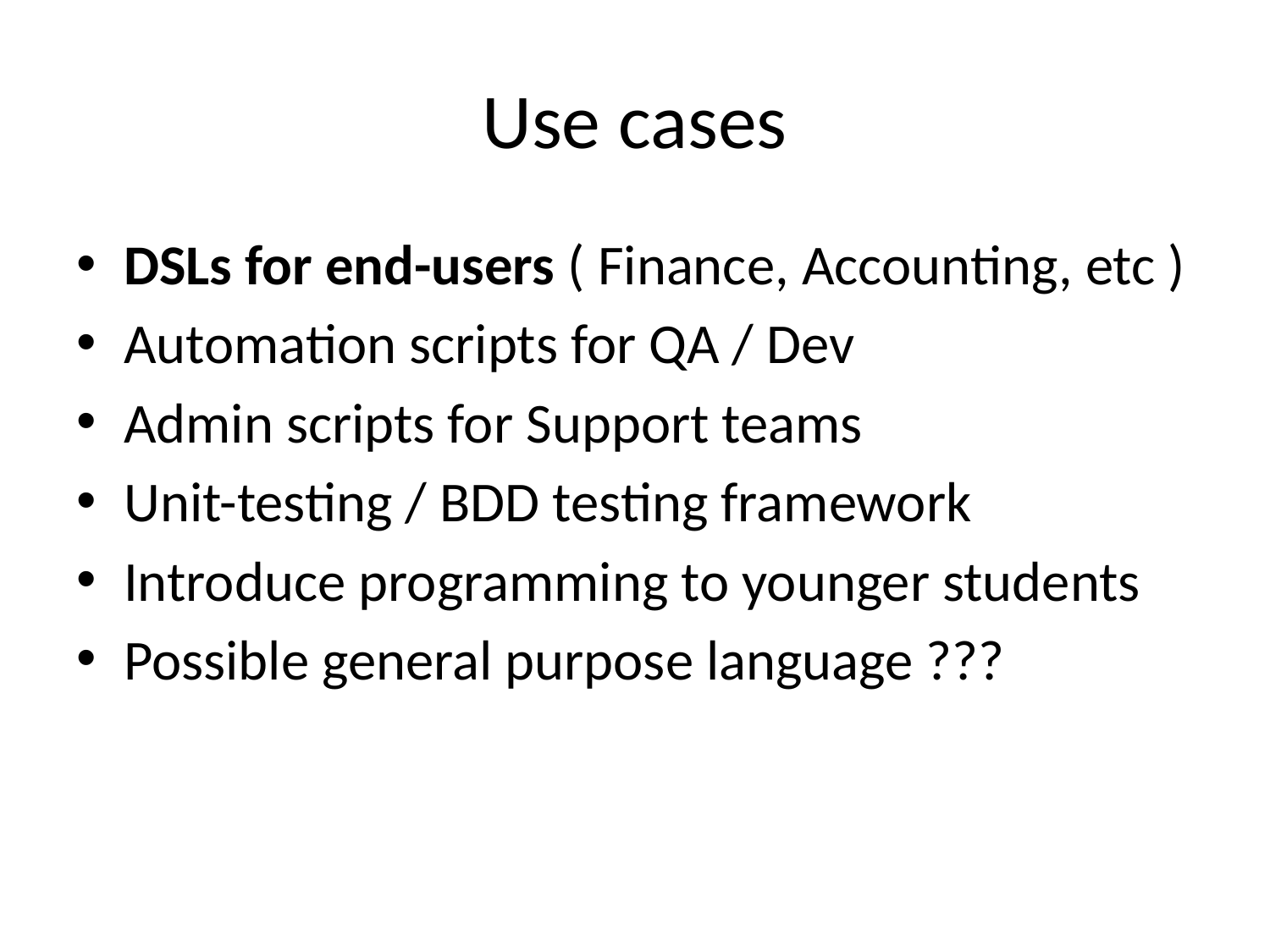

# Use cases
DSLs for end-users ( Finance, Accounting, etc )
Automation scripts for QA / Dev
Admin scripts for Support teams
Unit-testing / BDD testing framework
Introduce programming to younger students
Possible general purpose language ???